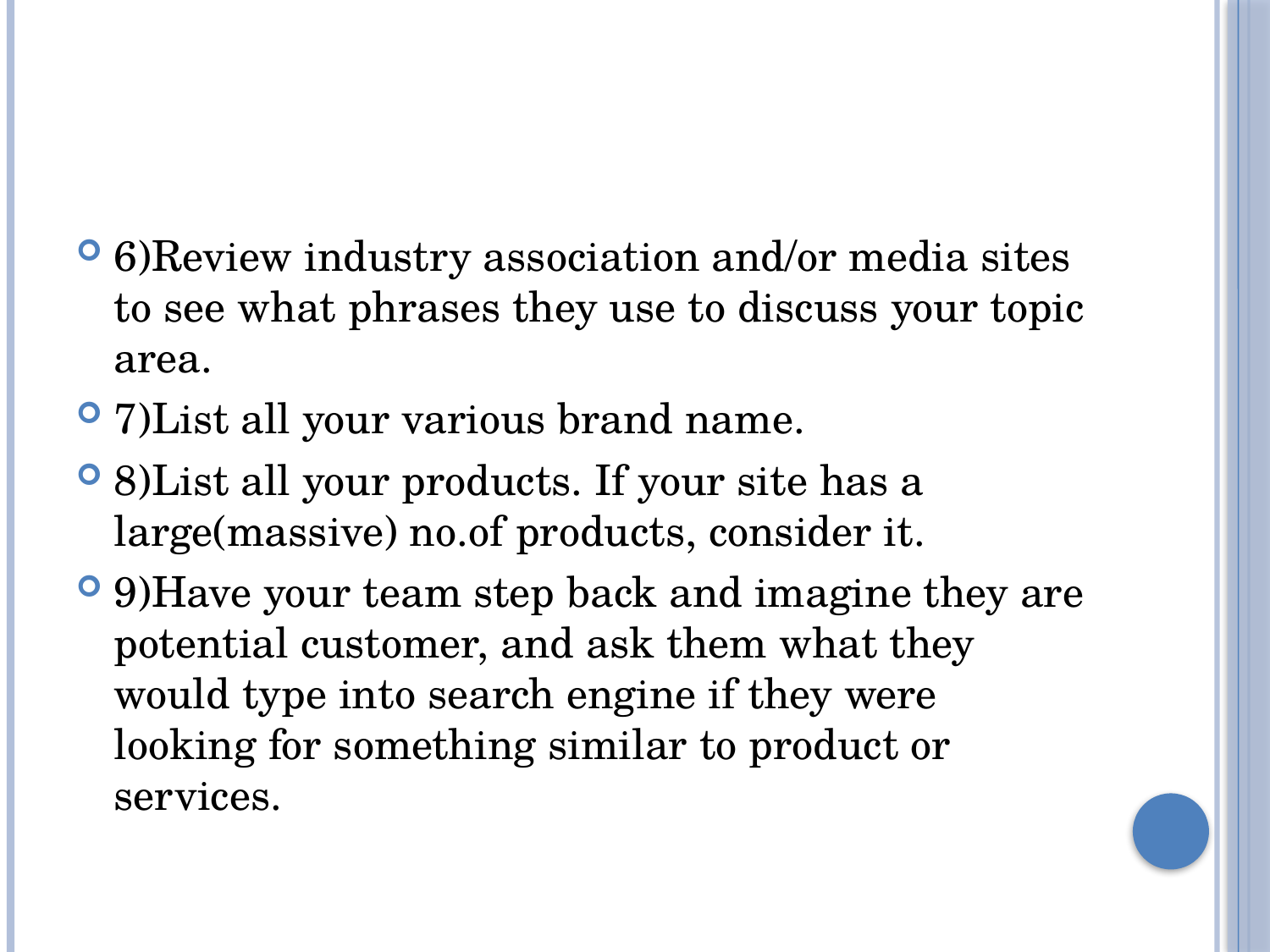

#
6)Review industry association and/or media sites to see what phrases they use to discuss your topic area.
7)List all your various brand name.
8)List all your products. If your site has a large(massive) no.of products, consider it.
9)Have your team step back and imagine they are potential customer, and ask them what they would type into search engine if they were looking for something similar to product or services.